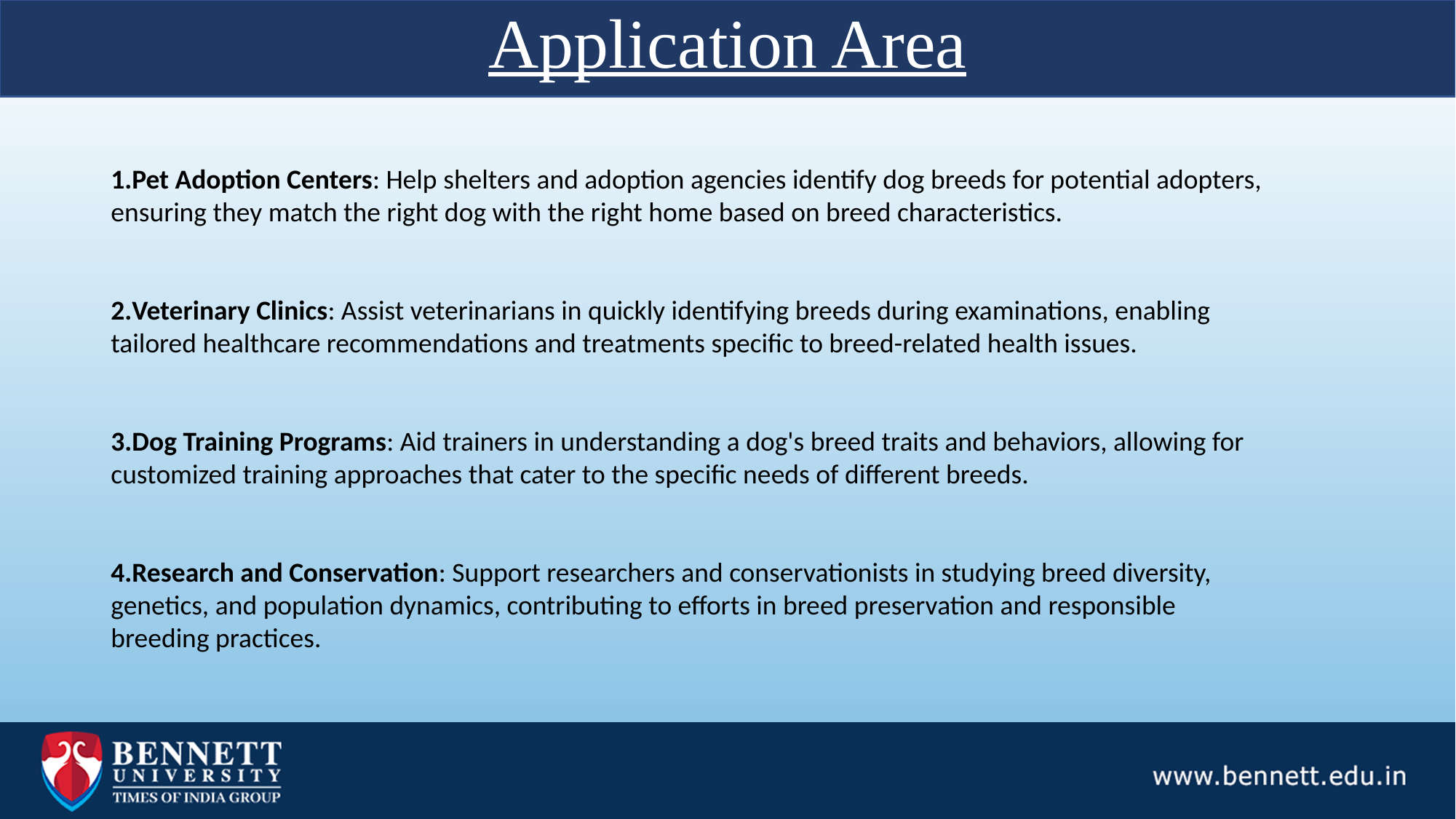

Application Area

Pet Adoption Centers: Help shelters and adoption agencies identify dog breeds for potential adopters, ensuring they match the right dog with the right home based on breed characteristics.

Veterinary Clinics: Assist veterinarians in quickly identifying breeds during examinations, enabling tailored healthcare recommendations and treatments specific to breed-related health issues.

Dog Training Programs: Aid trainers in understanding a dog's breed traits and behaviors, allowing for customized training approaches that cater to the specific needs of different breeds.

Research and Conservation: Support researchers and conservationists in studying breed diversity, genetics, and population dynamics, contributing to efforts in breed preservation and responsible breeding practices.